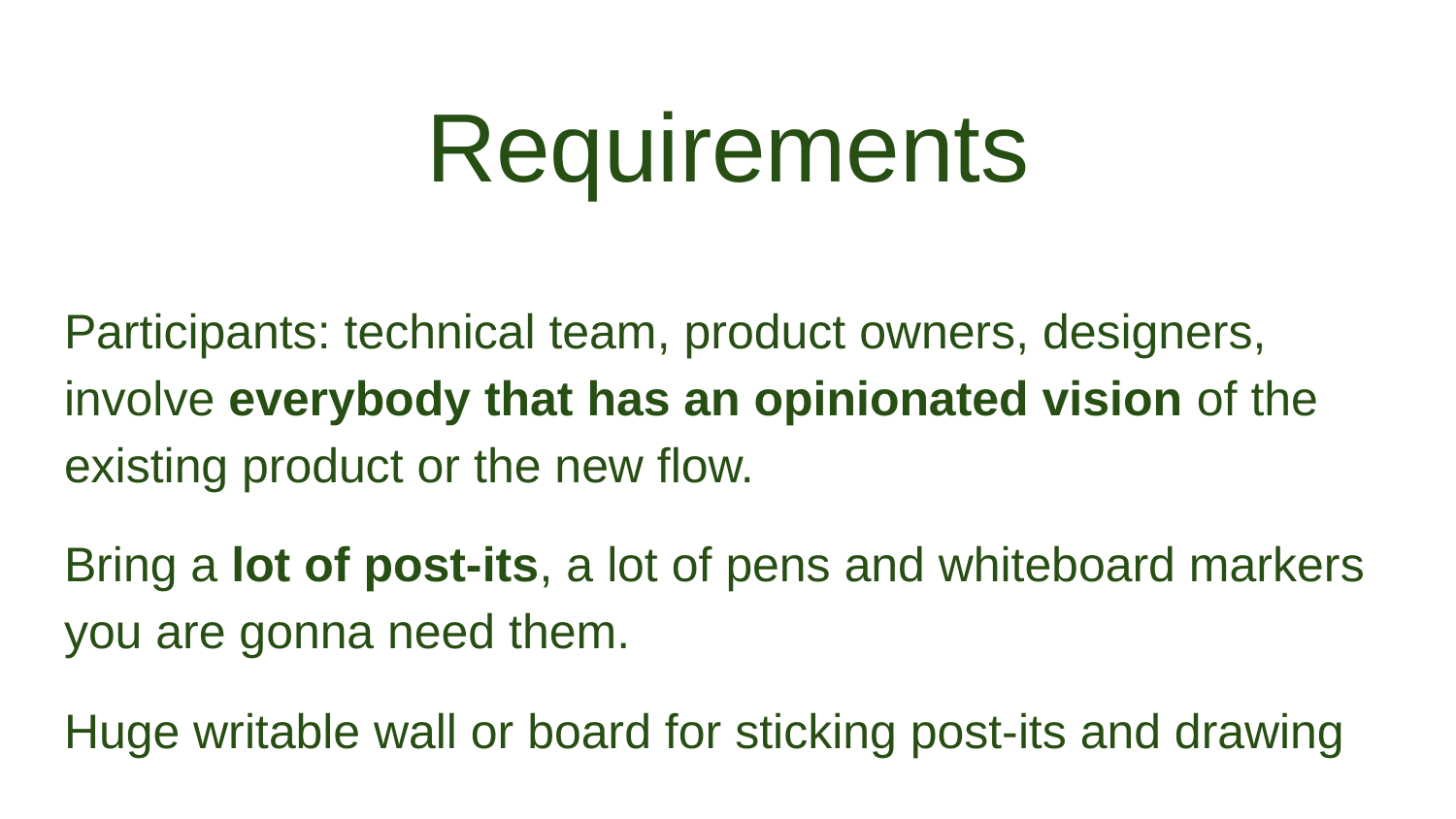

# Requirements
Participants: technical team, product owners, designers, involve everybody that has an opinionated vision of the existing product or the new flow.
Bring a lot of post-its, a lot of pens and whiteboard markers you are gonna need them.
Huge writable wall or board for sticking post-its and drawing